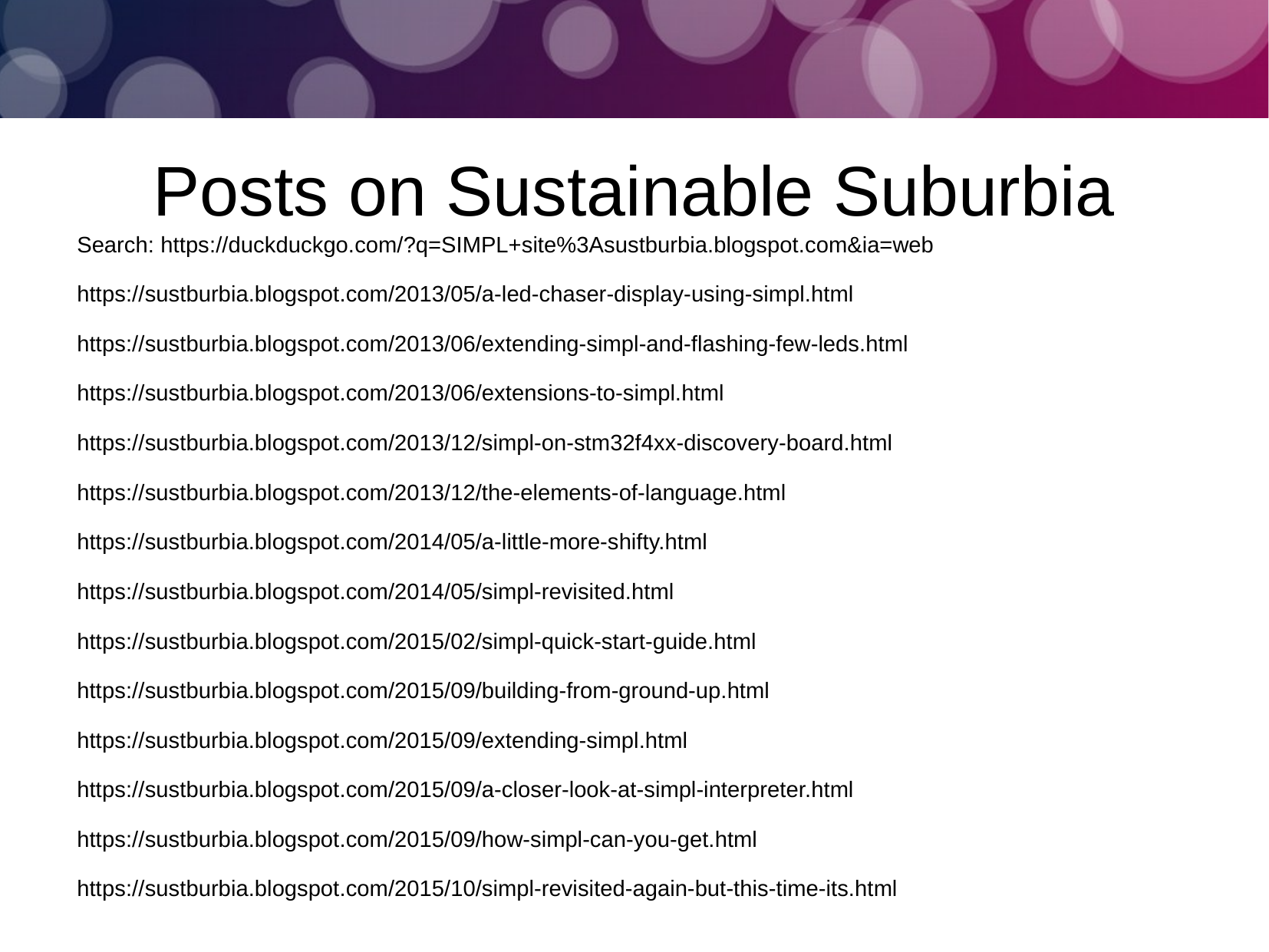

Posts on Sustainable Suburbia
Search: https://duckduckgo.com/?q=SIMPL+site%3Asustburbia.blogspot.com&ia=web
https://sustburbia.blogspot.com/2013/05/a-led-chaser-display-using-simpl.html
https://sustburbia.blogspot.com/2013/06/extending-simpl-and-flashing-few-leds.html
https://sustburbia.blogspot.com/2013/06/extensions-to-simpl.html
https://sustburbia.blogspot.com/2013/12/simpl-on-stm32f4xx-discovery-board.html
https://sustburbia.blogspot.com/2013/12/the-elements-of-language.html
https://sustburbia.blogspot.com/2014/05/a-little-more-shifty.html
https://sustburbia.blogspot.com/2014/05/simpl-revisited.html
https://sustburbia.blogspot.com/2015/02/simpl-quick-start-guide.html
https://sustburbia.blogspot.com/2015/09/building-from-ground-up.html
https://sustburbia.blogspot.com/2015/09/extending-simpl.html
https://sustburbia.blogspot.com/2015/09/a-closer-look-at-simpl-interpreter.html
https://sustburbia.blogspot.com/2015/09/how-simpl-can-you-get.html
https://sustburbia.blogspot.com/2015/10/simpl-revisited-again-but-this-time-its.html